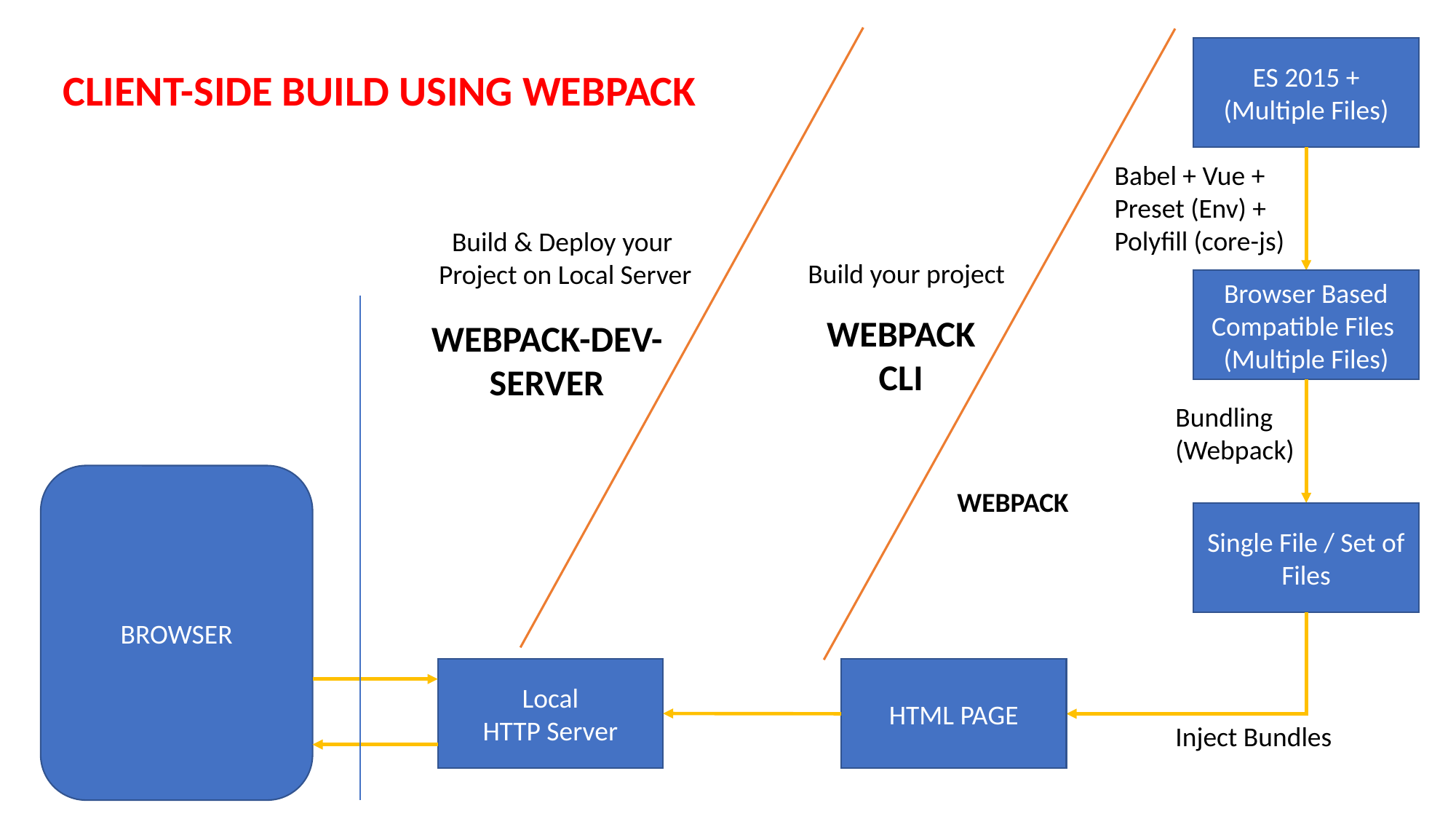

ES 2015 +
(Multiple Files)
CLIENT-SIDE BUILD USING WEBPACK
Babel + Vue +
Preset (Env) +
Polyfill (core-js)
Build & Deploy your
Project on Local Server
Build your project
Browser Based Compatible Files
(Multiple Files)
WEBPACK
CLI
WEBPACK-DEV-
SERVER
Bundling
(Webpack)
BROWSER
WEBPACK
Single File / Set of Files
Local
HTTP Server
HTML PAGE
Inject Bundles